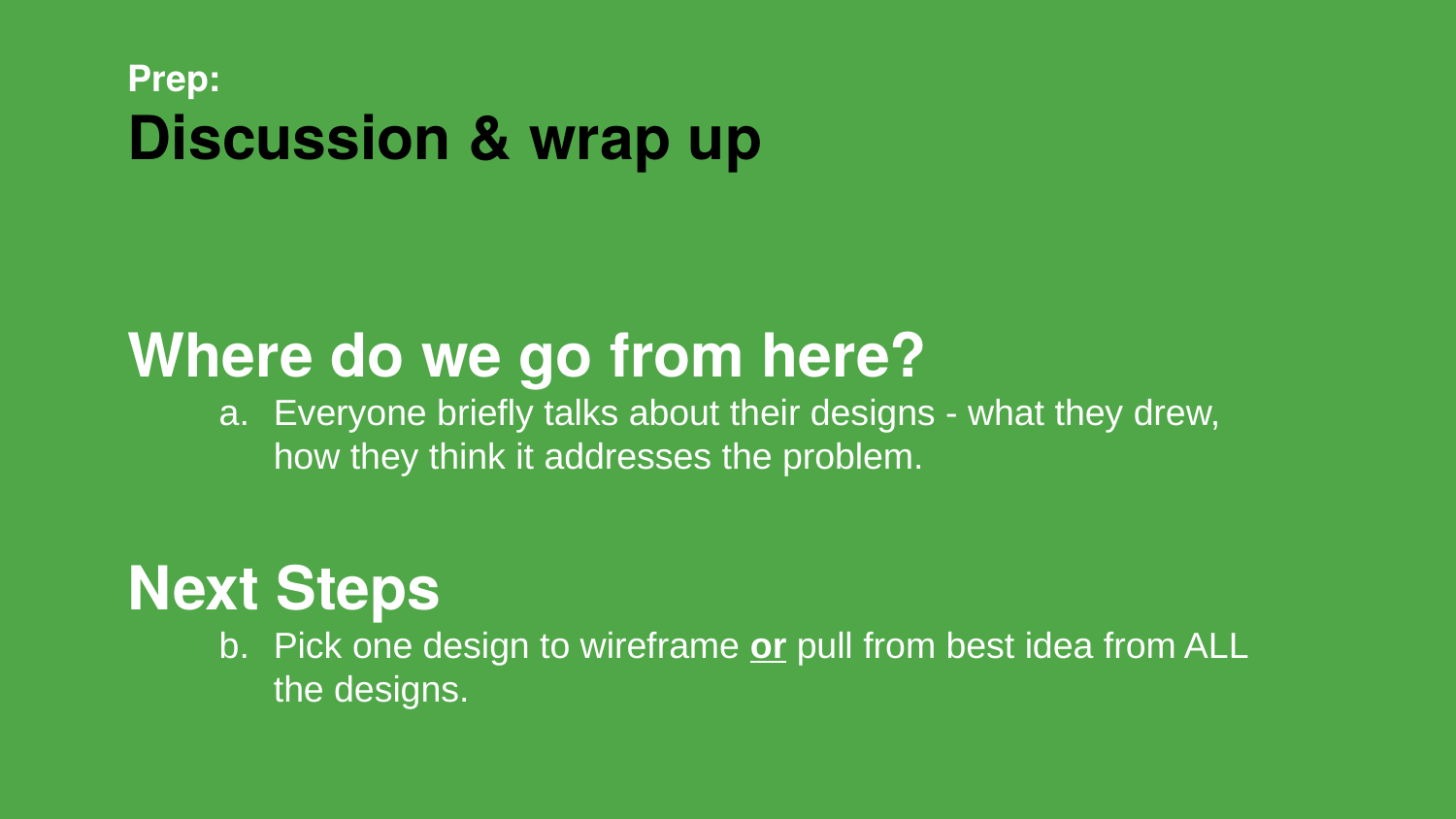

# Prep:
Discussion & wrap up

Where do we go from here?
Everyone briefly talks about their designs - what they drew, how they think it addresses the problem.

Next Steps
Pick one design to wireframe or pull from best idea from ALL the designs.